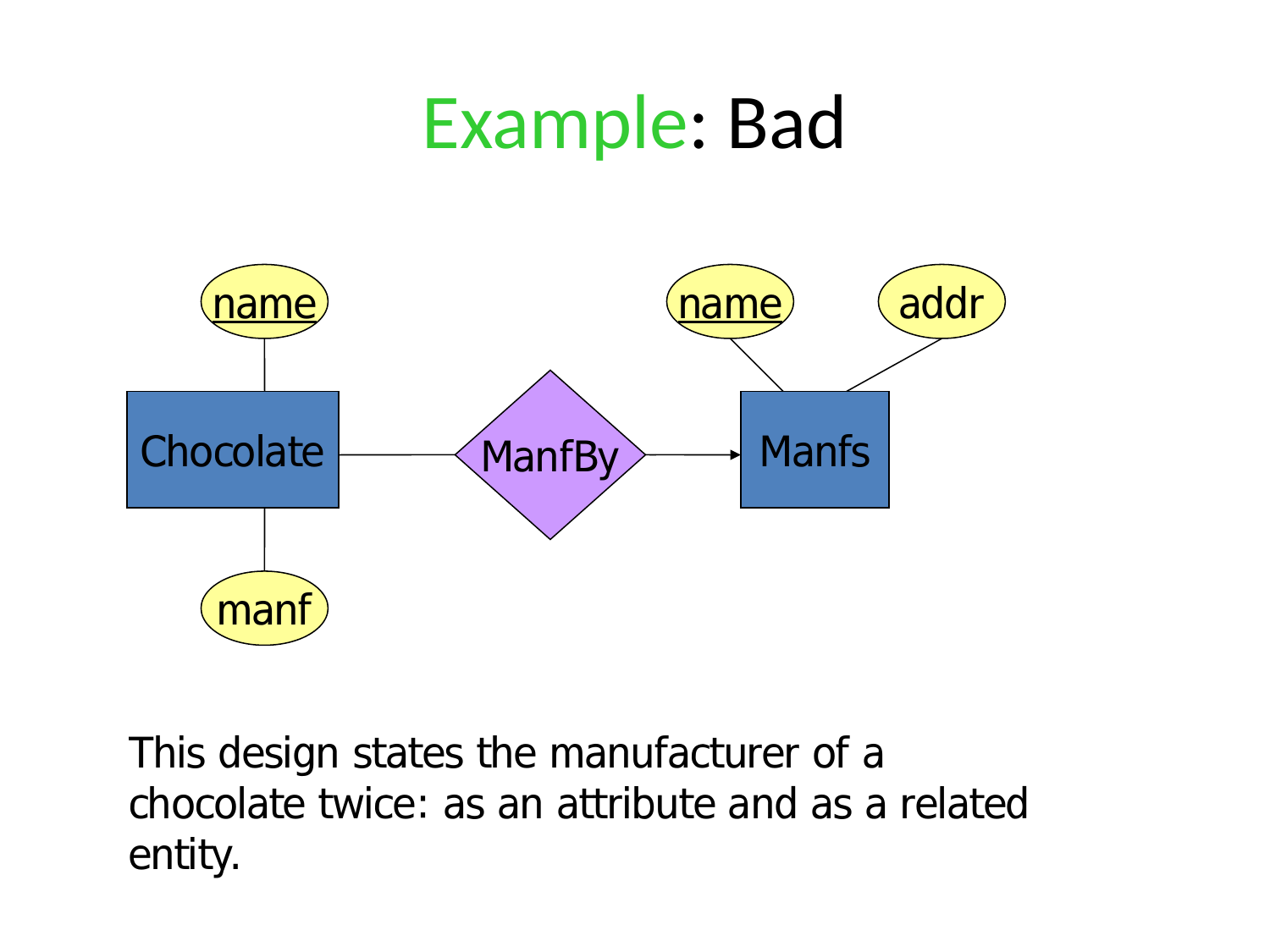

# Example: Bad
name
name
addr

ManfBy
Chocolate
Manfs

manf
This design states the manufacturer of a chocolate twice: as an attribute and as a related entity.